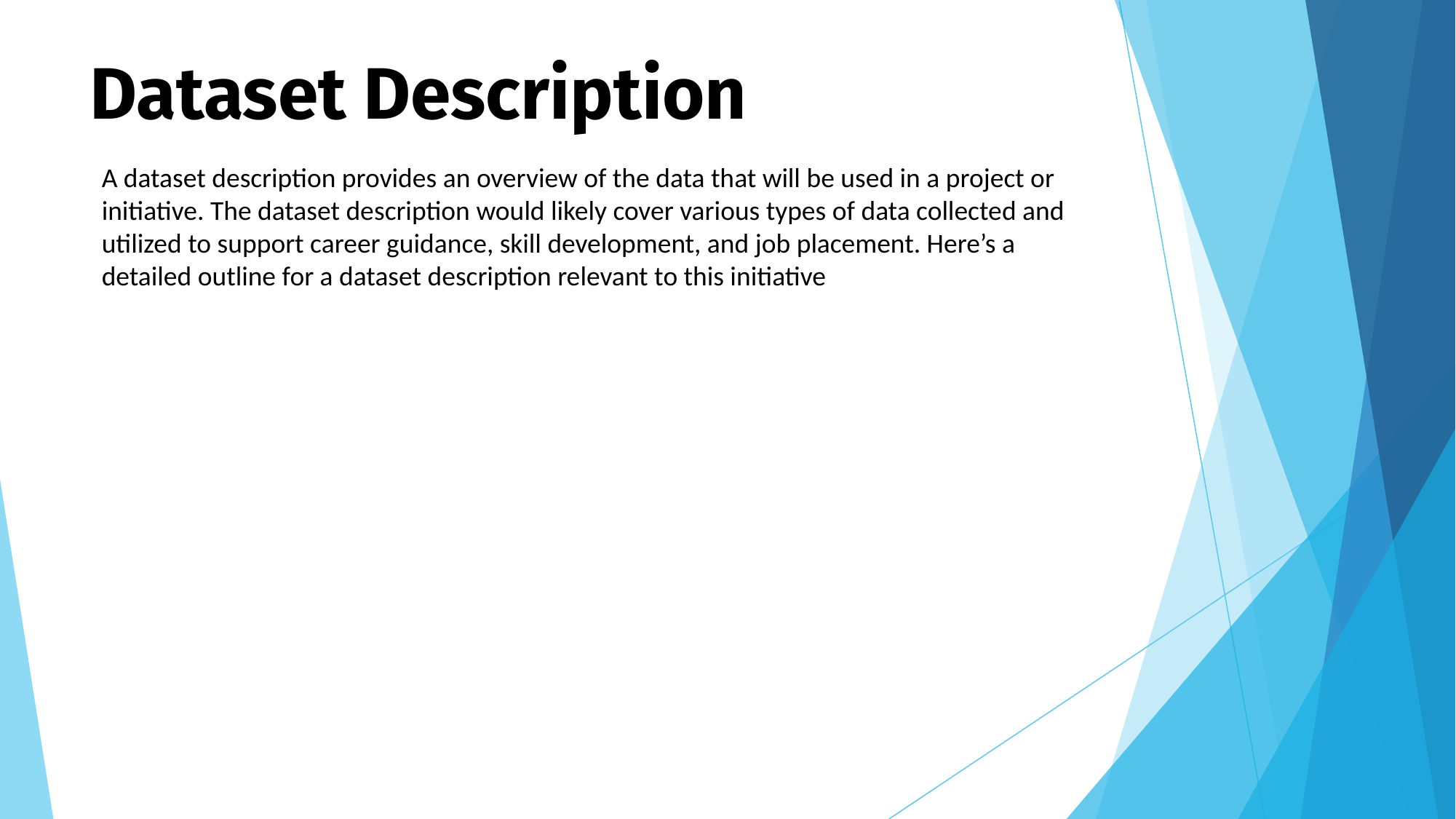

# Dataset Description
A dataset description provides an overview of the data that will be used in a project or initiative. The dataset description would likely cover various types of data collected and utilized to support career guidance, skill development, and job placement. Here’s a detailed outline for a dataset description relevant to this initiative